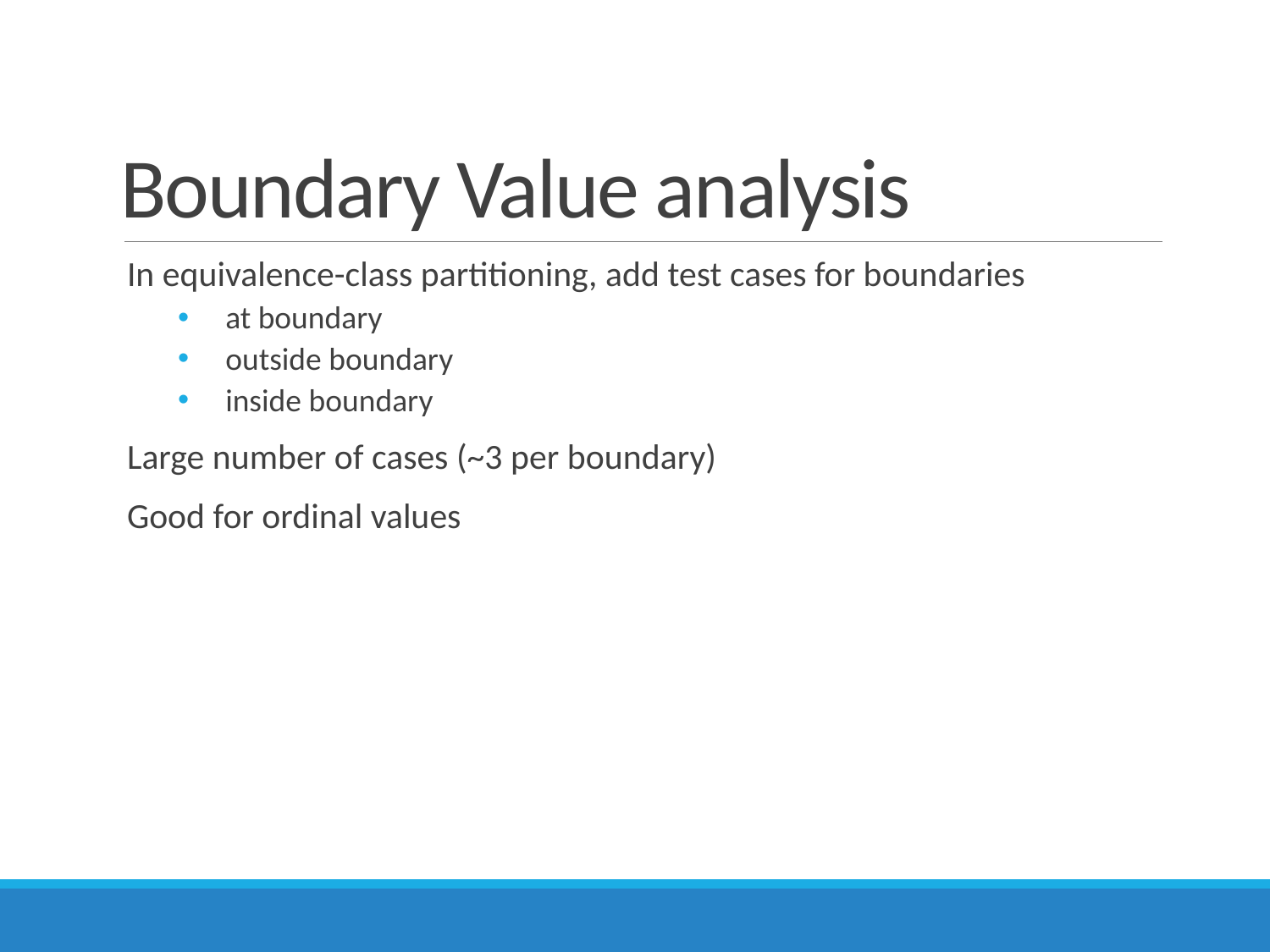

# Boundary Value analysis
In equivalence-class partitioning, add test cases for boundaries
at boundary
outside boundary
inside boundary
Large number of cases (~3 per boundary)
Good for ordinal values